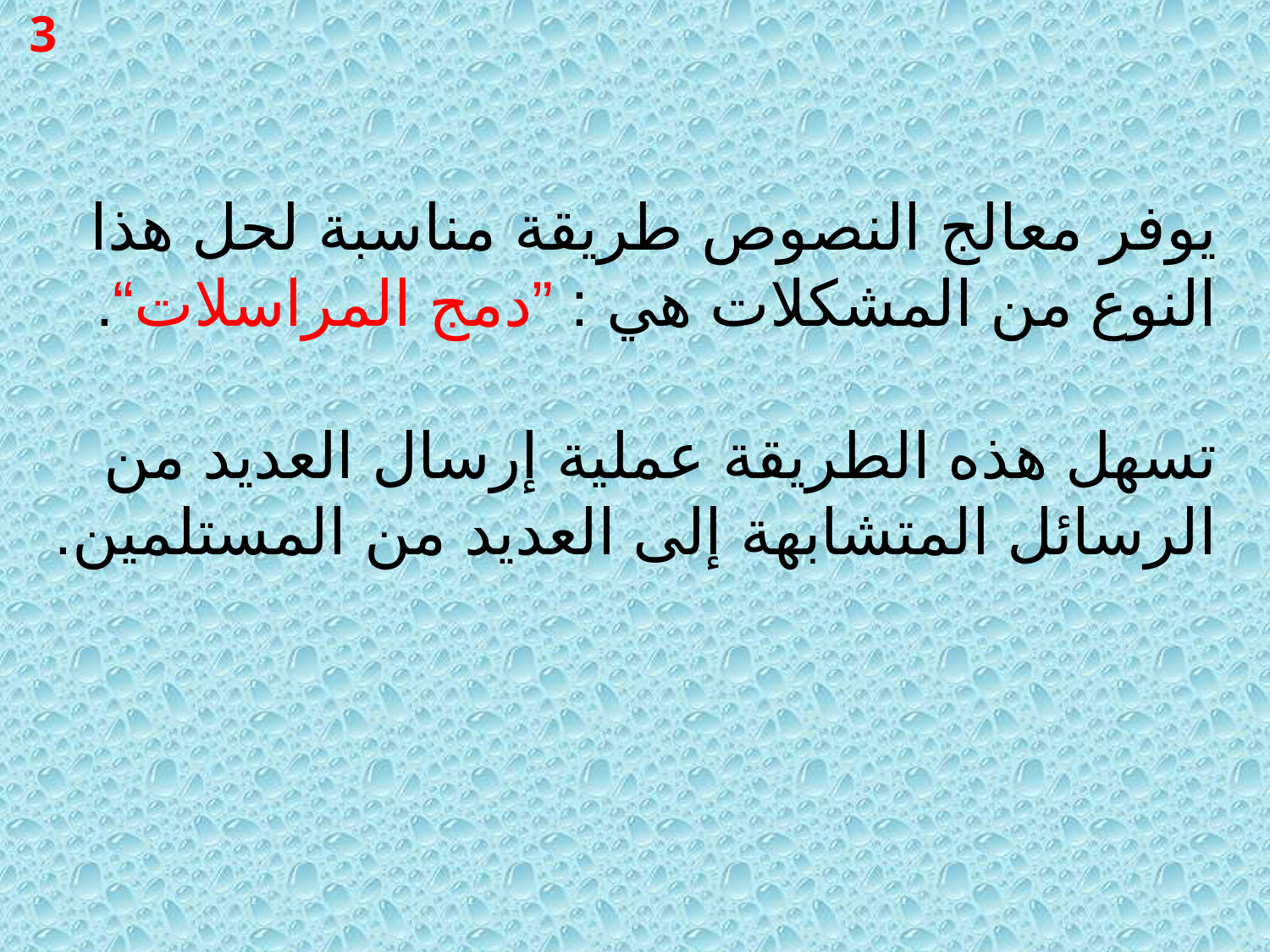

3

يوفر معالج النصوص طريقة مناسبة لحل هذا النوع من المشكلات هي : ”دمج المراسلات“.

تسهل هذه الطريقة عملية إرسال العديد من الرسائل المتشابهة إلى العديد من المستلمين.